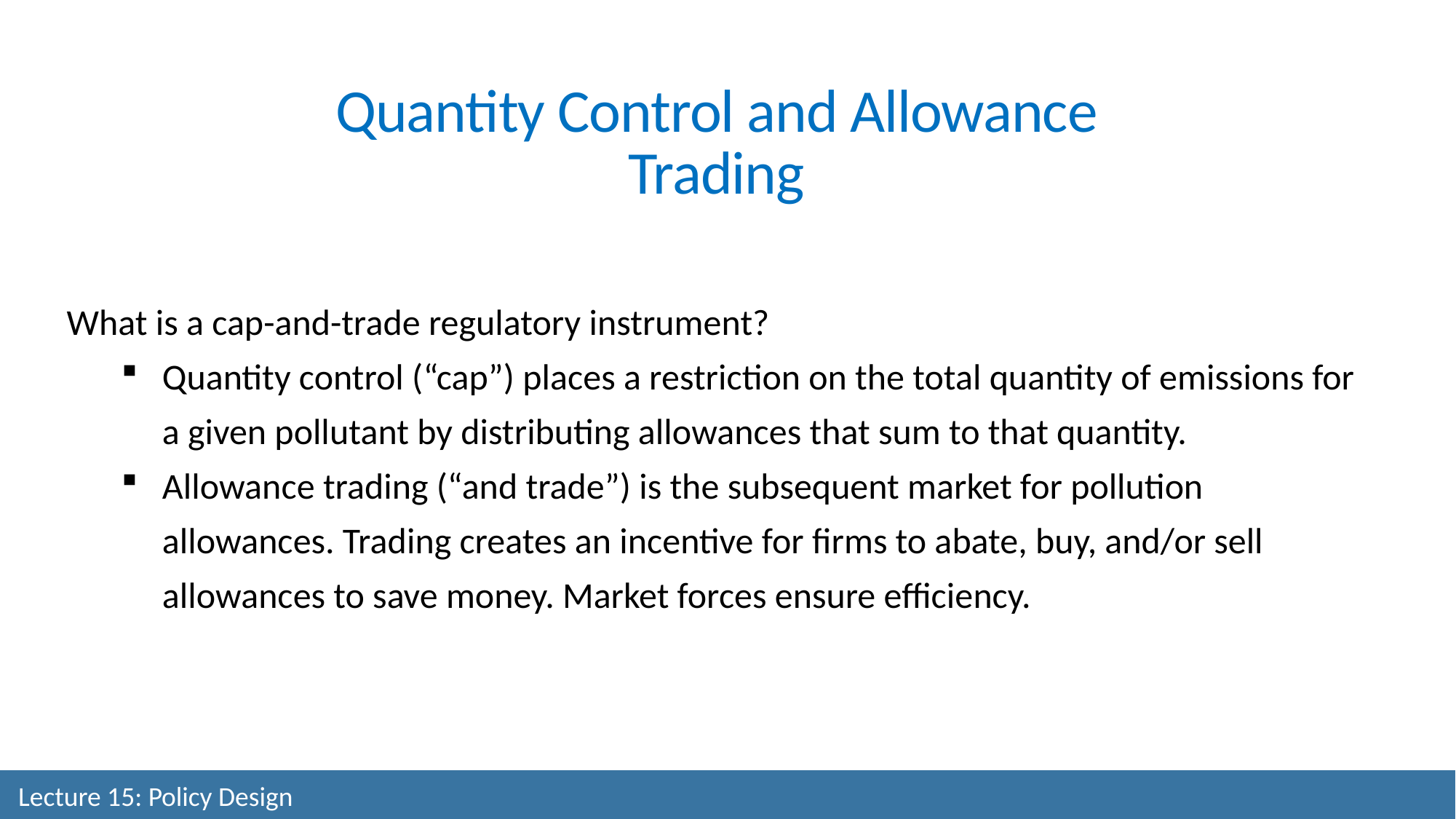

Quantity Control and Allowance Trading
What is a cap-and-trade regulatory instrument?
Quantity control (“cap”) places a restriction on the total quantity of emissions for a given pollutant by distributing allowances that sum to that quantity.
Allowance trading (“and trade”) is the subsequent market for pollution allowances. Trading creates an incentive for firms to abate, buy, and/or sell allowances to save money. Market forces ensure efficiency.